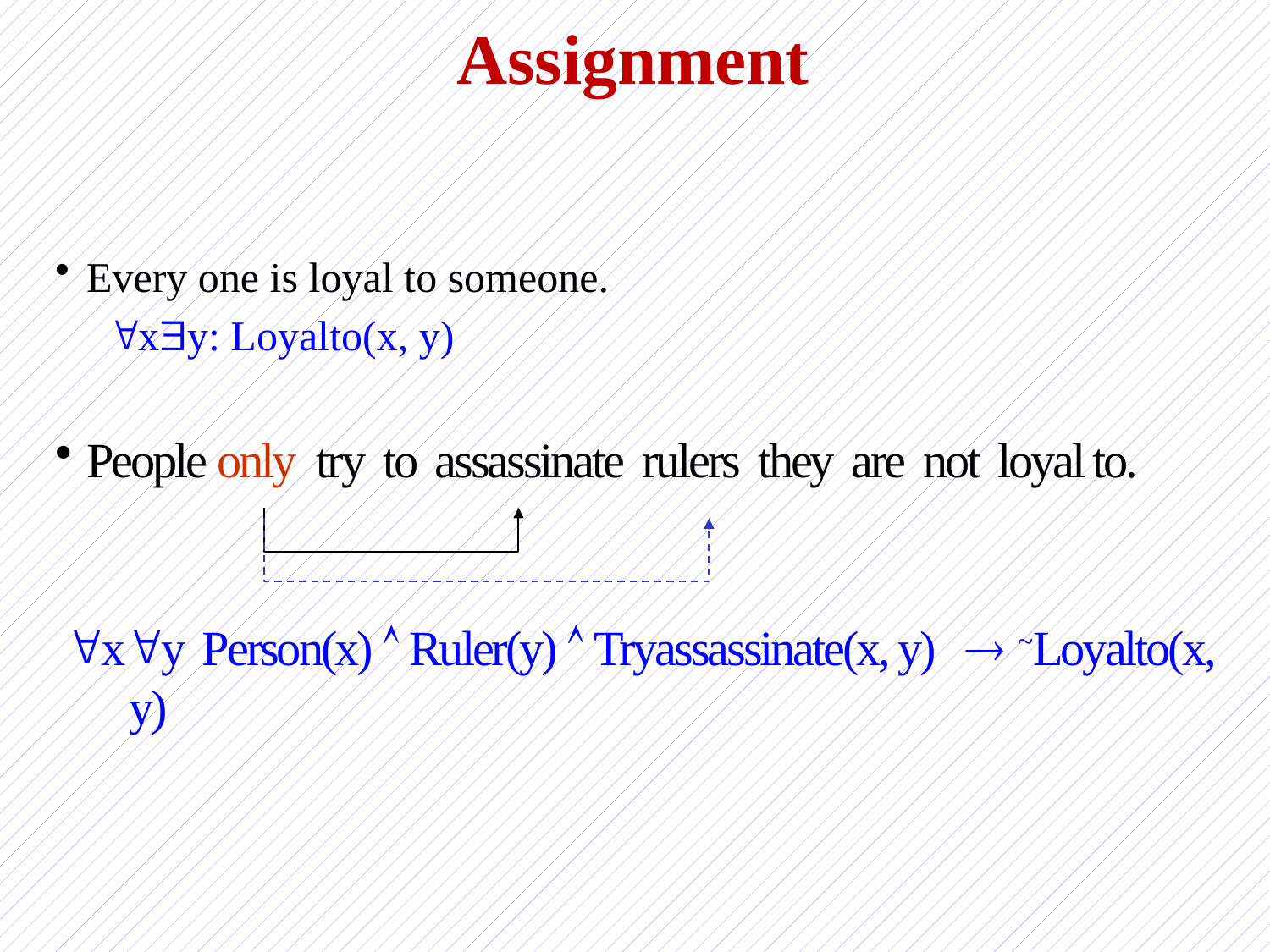

# Assignment
Every one is loyal to someone.
     ∀x∃y: Loyalto(x, y)

People only  try  to  assassinate  rulers  they  are  not  loyal to.

 ∀x∀y  Person(x) ∧ Ruler(y) ∧ Tryassassinate(x, y)   → ~Loyalto(x, y)